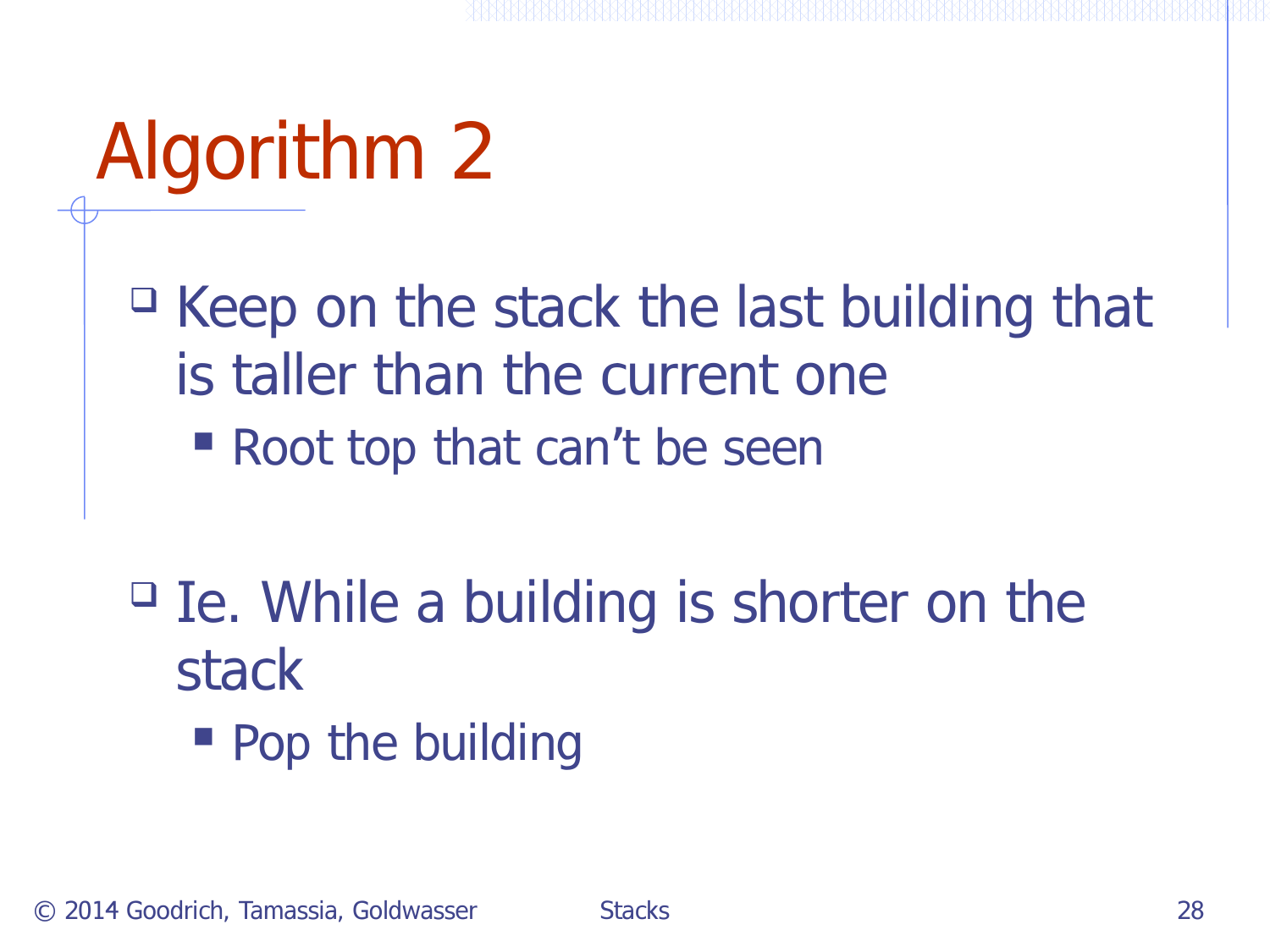

# Algorithm 2
Keep on the stack the last building that is taller than the current one
Root top that can’t be seen

Ie. While a building is shorter on the stack
Pop the building
© 2014 Goodrich, Tamassia, Goldwasser
Stacks
28